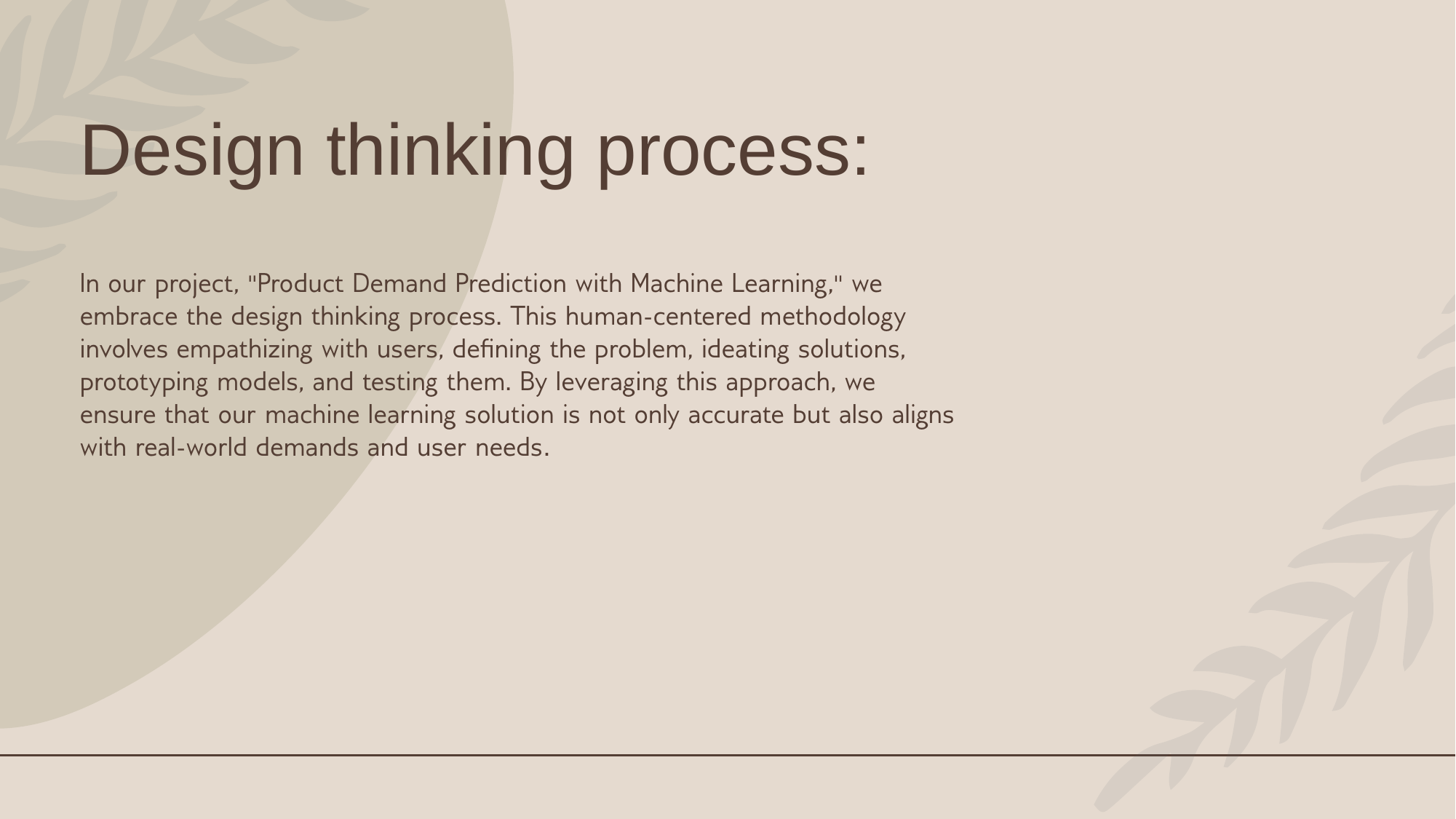

# Design thinking process:
In our project, "Product Demand Prediction with Machine Learning," we embrace the design thinking process. This human-centered methodology involves empathizing with users, defining the problem, ideating solutions, prototyping models, and testing them. By leveraging this approach, we ensure that our machine learning solution is not only accurate but also aligns with real-world demands and user needs.